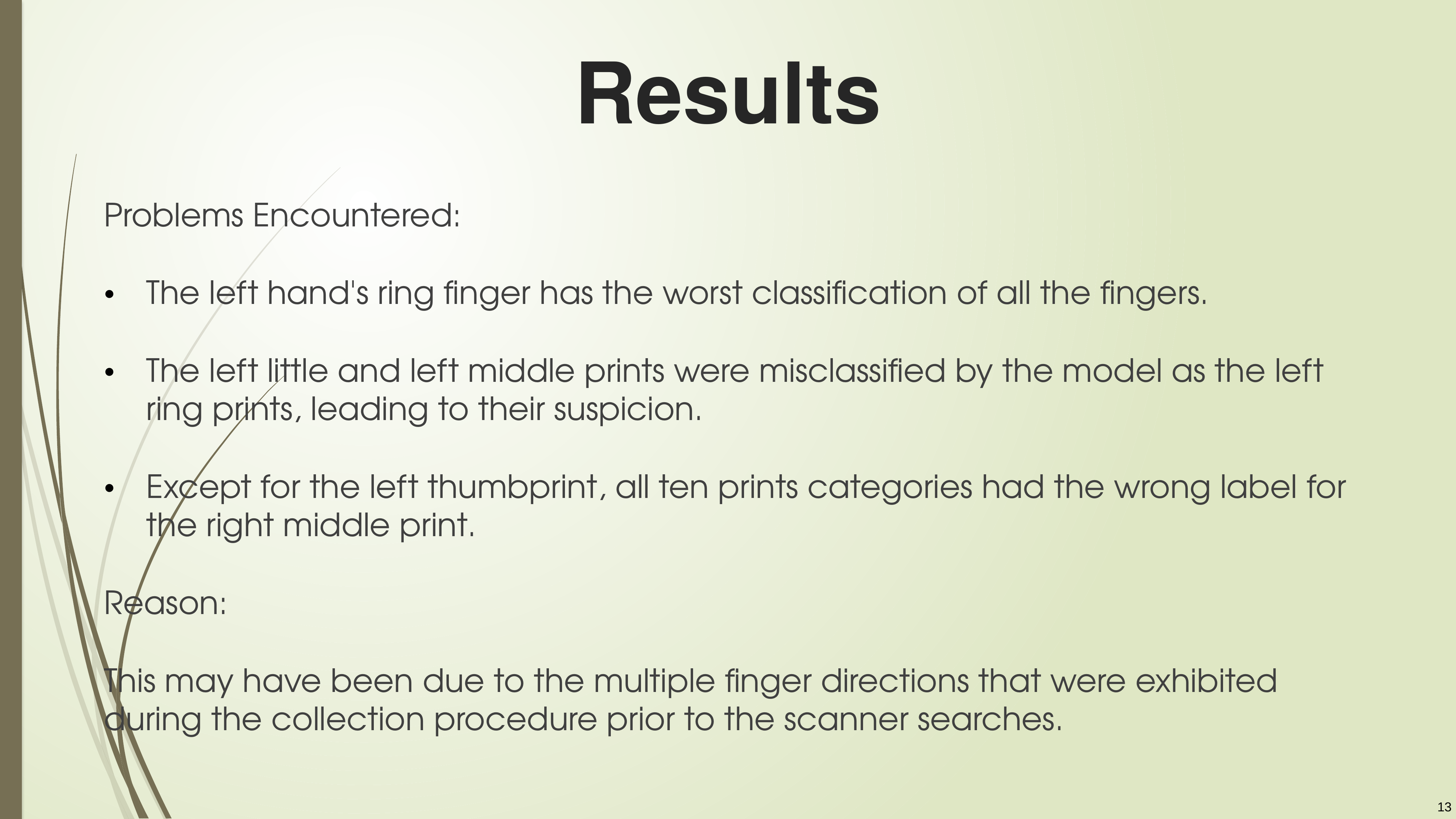

# Results
Problems Encountered:
The left hand's ring finger has the worst classification of all the fingers.
The left little and left middle prints were misclassified by the model as the left ring prints, leading to their suspicion.
Except for the left thumbprint, all ten prints categories had the wrong label for the right middle print.
Reason:
This may have been due to the multiple finger directions that were exhibited during the collection procedure prior to the scanner searches.
13